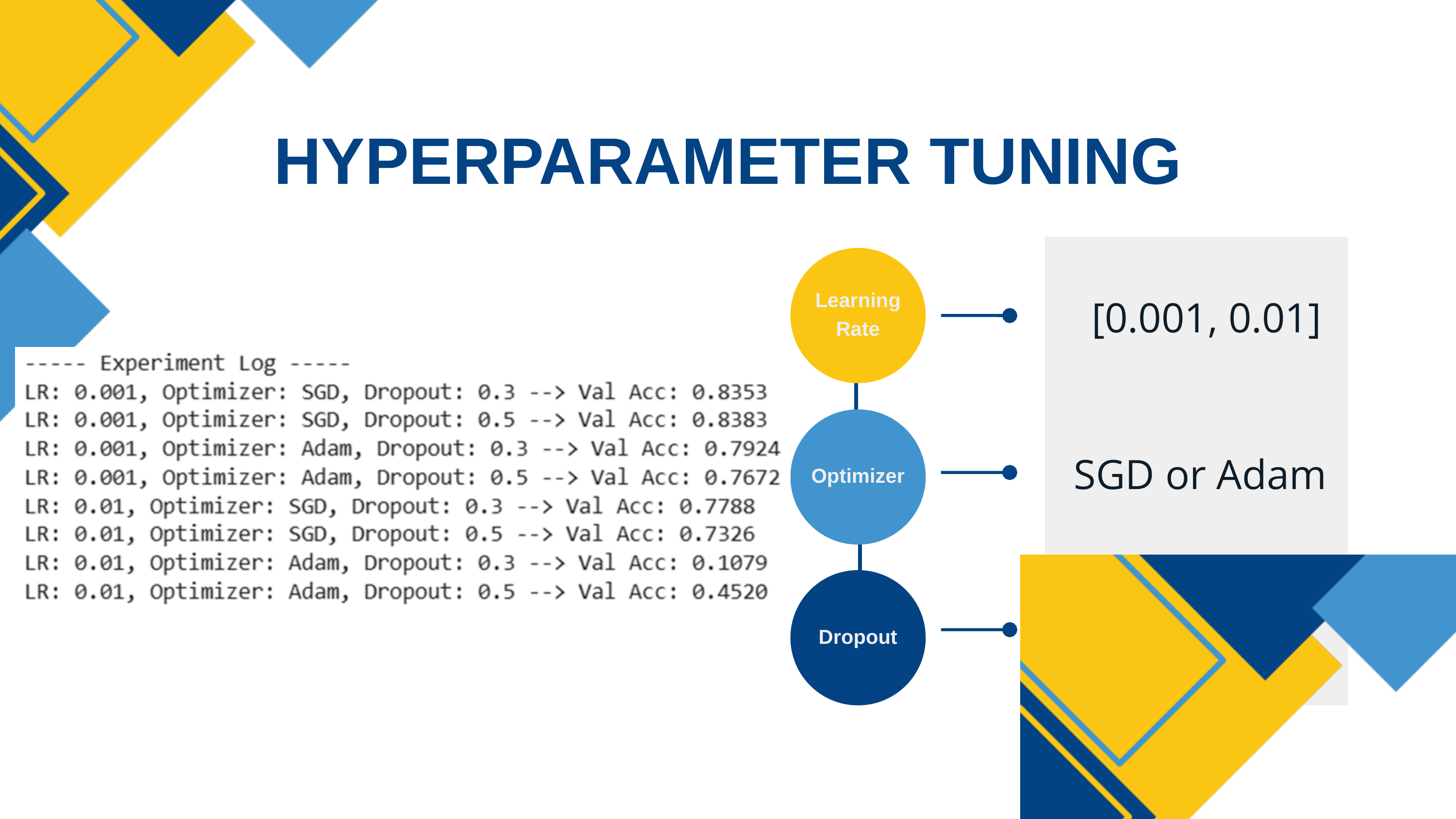

HYPERPARAMETER TUNING

Learning Rate
[0.001, 0.01]

Optimizer
SGD or Adam

Dropout
[0.3, 0.5]